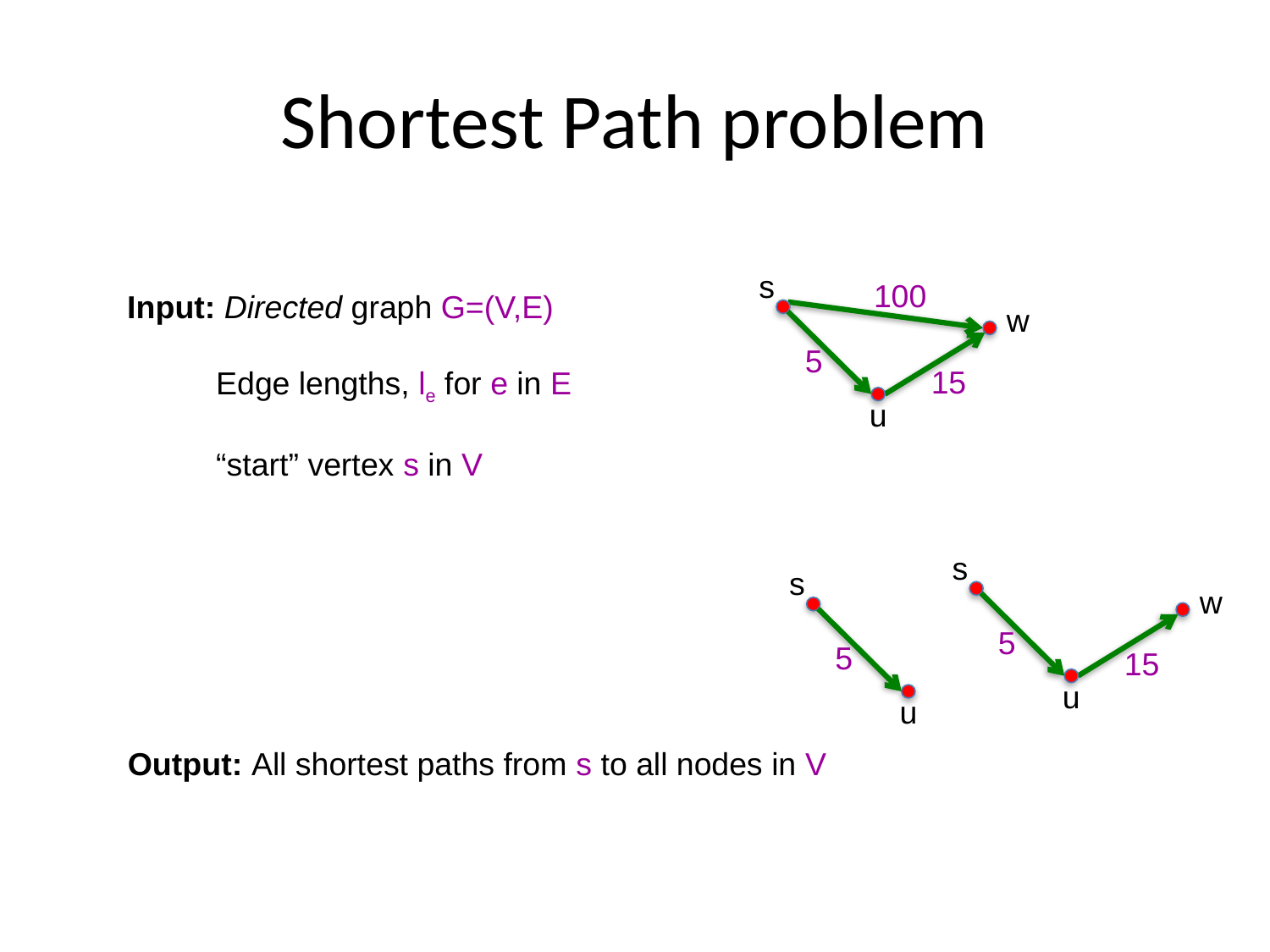

# Shortest Path problem
s

5

u
w

15
100
Input: Directed graph G=(V,E)

          Edge lengths, le for e in E

          “start” vertex s in V
s

5

u
w

15
s

5

u
Output: All shortest paths from s to all nodes in V